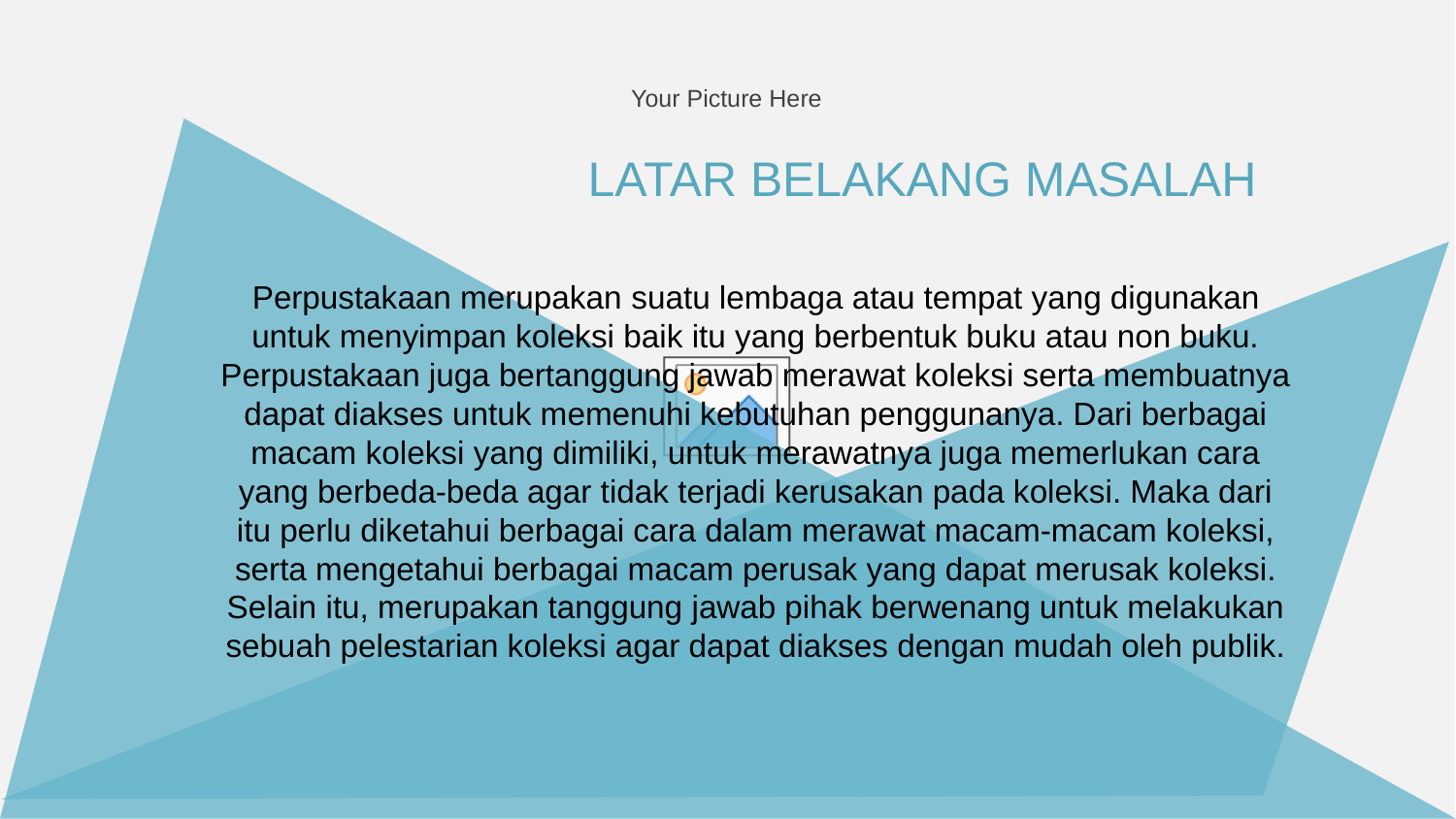

LATAR BELAKANG MASALAH
Perpustakaan merupakan suatu lembaga atau tempat yang digunakan
untuk menyimpan koleksi baik itu yang berbentuk buku atau non buku.
Perpustakaan juga bertanggung jawab merawat koleksi serta membuatnya dapat diakses untuk memenuhi kebutuhan penggunanya. Dari berbagai
macam koleksi yang dimiliki, untuk merawatnya juga memerlukan cara
yang berbeda-beda agar tidak terjadi kerusakan pada koleksi. Maka dari
itu perlu diketahui berbagai cara dalam merawat macam-macam koleksi,
serta mengetahui berbagai macam perusak yang dapat merusak koleksi.
Selain itu, merupakan tanggung jawab pihak berwenang untuk melakukan sebuah pelestarian koleksi agar dapat diakses dengan mudah oleh publik.